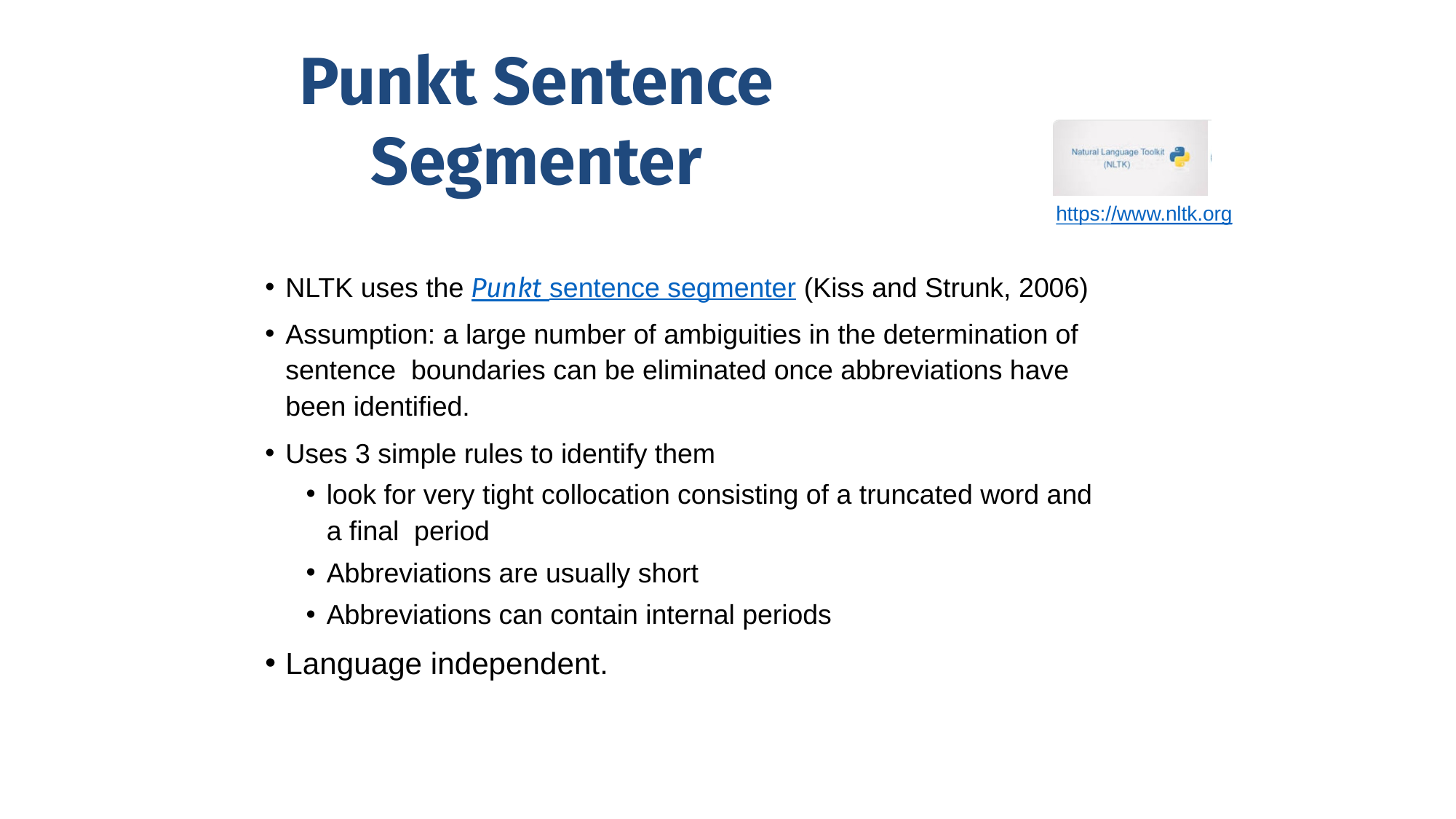

# Punkt Sentence Segmenter

https://www.nltk.org

NLTK uses the Punkt sentence segmenter (Kiss and Strunk, 2006)
Assumption: a large number of ambiguities in the determination of sentence  boundaries can be eliminated once abbreviations have been identified.
Uses 3 simple rules to identify them
look for very tight collocation consisting of a truncated word and a final  period
Abbreviations are usually short
Abbreviations can contain internal periods
Language independent.